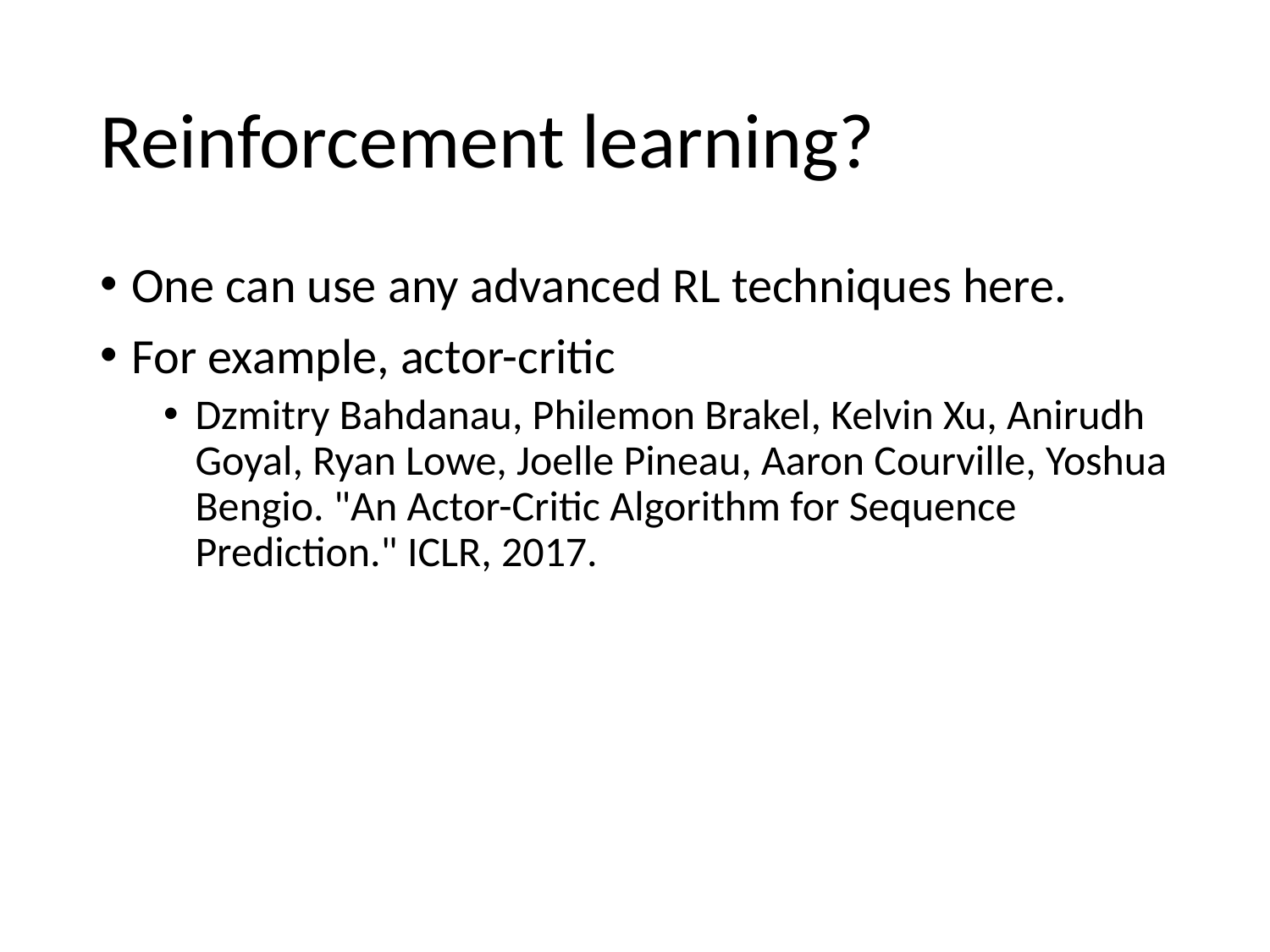

# Reinforcement learning?
One can use any advanced RL techniques here.
For example, actor-critic
Dzmitry Bahdanau, Philemon Brakel, Kelvin Xu, Anirudh Goyal, Ryan Lowe, Joelle Pineau, Aaron Courville, Yoshua Bengio. "An Actor-Critic Algorithm for Sequence Prediction." ICLR, 2017.